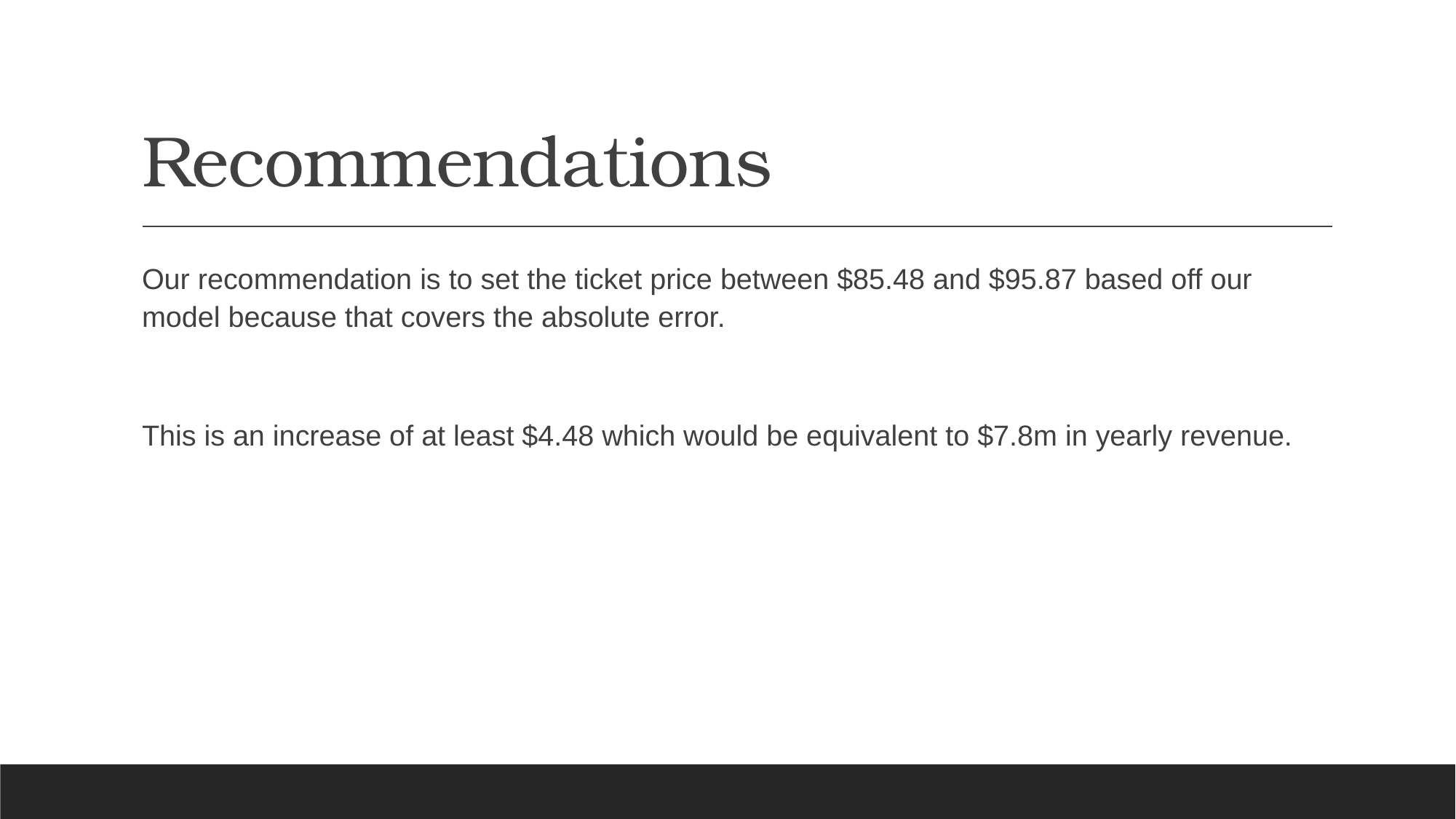

# Recommendations
Our recommendation is to set the ticket price between $85.48 and $95.87 based off our model because that covers the absolute error.

This is an increase of at least $4.48 which would be equivalent to $7.8m in yearly revenue.